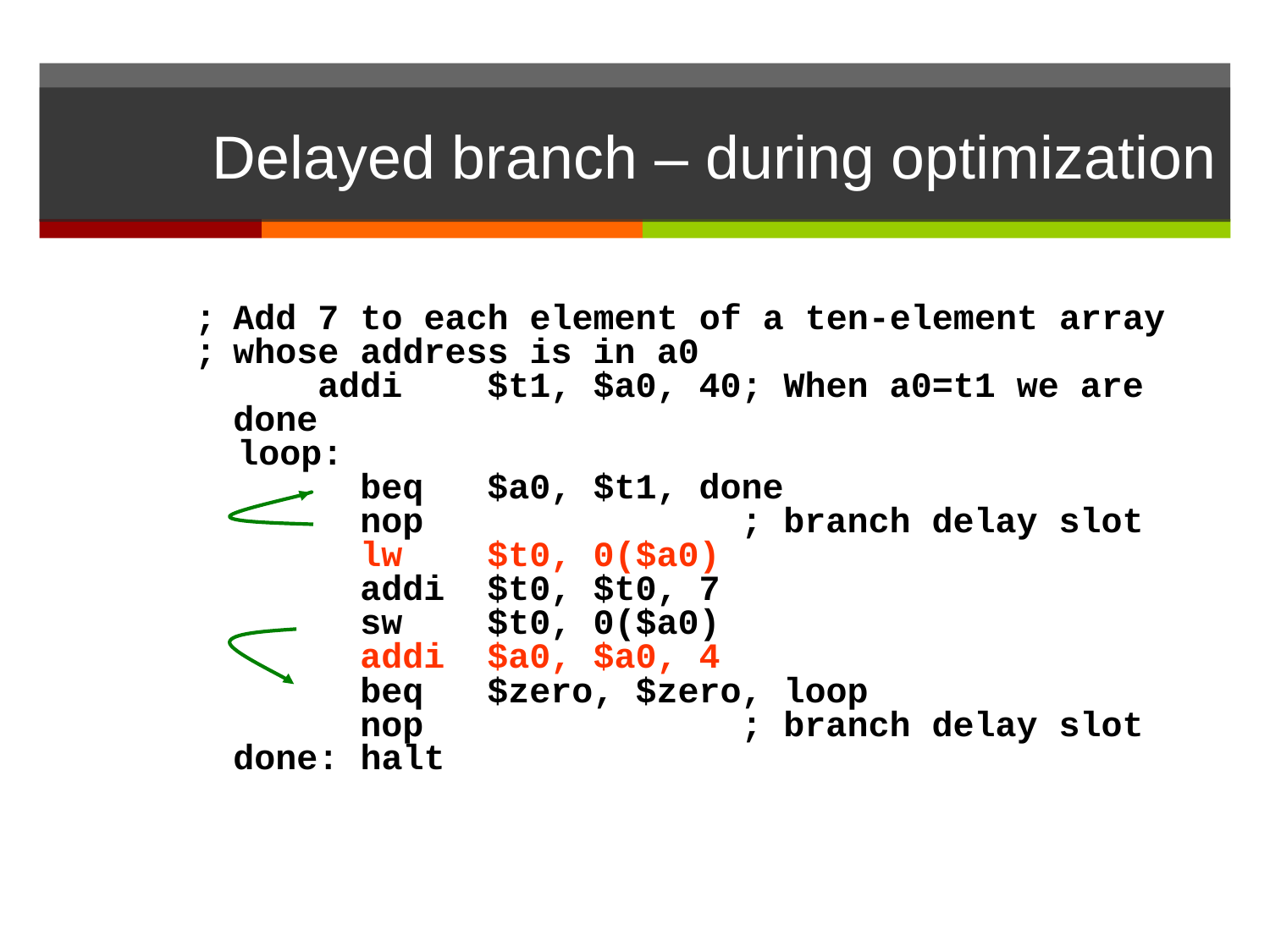

# Delayed branch – during optimization
;	Add 7 to each element of a ten-element array
;	whose address is in a0
	    addi	$t1, $a0, 40; When a0=t1 we are done
  loop:
		beq	$a0, $t1, done
		nop			; branch delay slot
		lw	$t0, 0($a0)
		addi	$t0, $t0, 7
		sw	$t0, 0($a0)
		addi	$a0, $a0, 4
		beq	$zero, $zero, loop
		nop			; branch delay slot
	done: halt